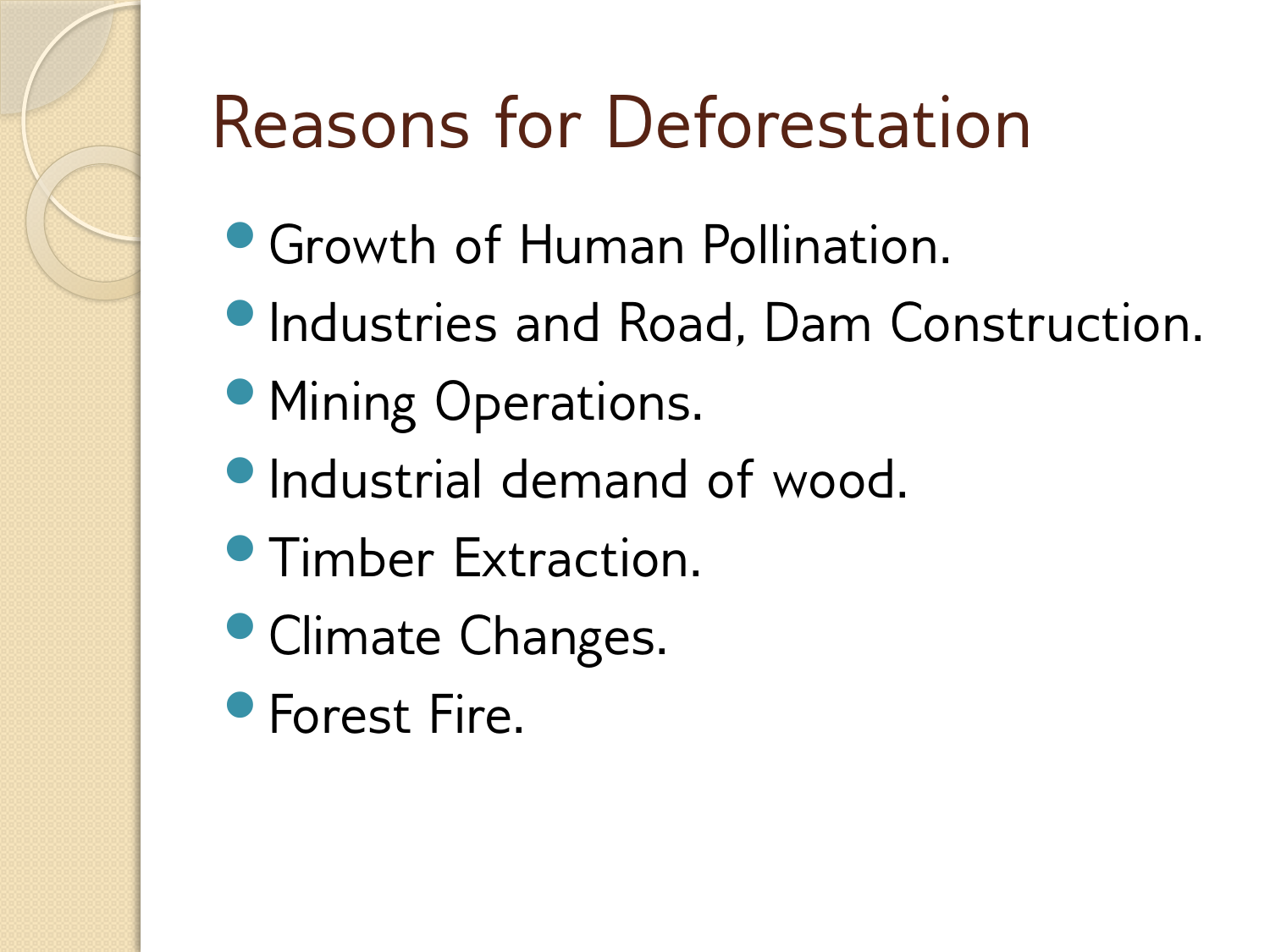

# Reasons for Deforestation
Growth of Human Pollination.
Industries and Road, Dam Construction.
Mining Operations.
Industrial demand of wood.
Timber Extraction.
Climate Changes.
Forest Fire.